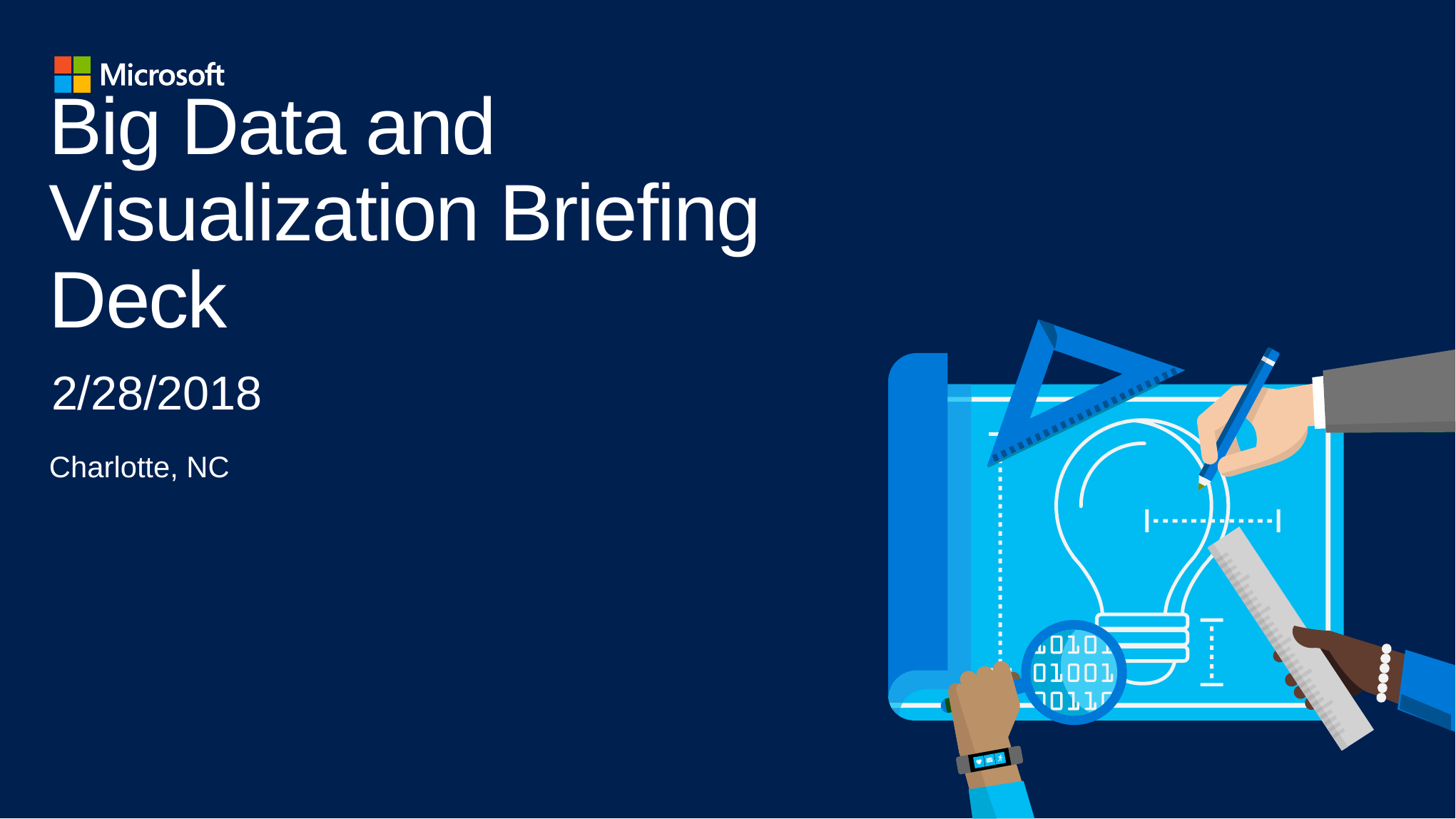

# Big Data and Visualization Briefing Deck
2/28/2018
Charlotte, NC